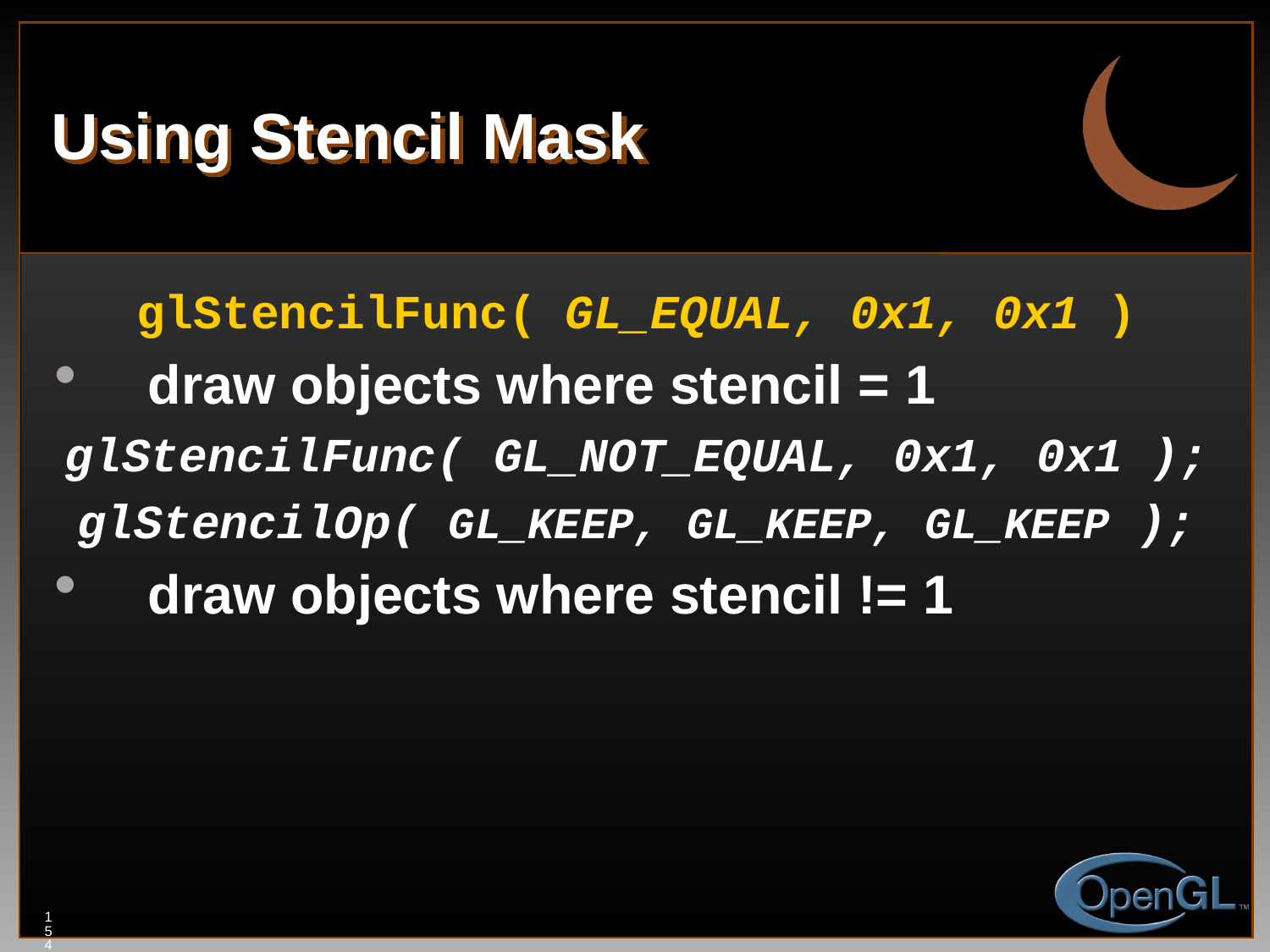

# Using Stencil Mask
glStencilFunc( GL_EQUAL, 0x1, 0x1 )
   draw objects where stencil = 1
glStencilFunc( GL_NOT_EQUAL, 0x1, 0x1 );
glStencilOp( GL_KEEP, GL_KEEP, GL_KEEP );
   draw objects where stencil != 1

154